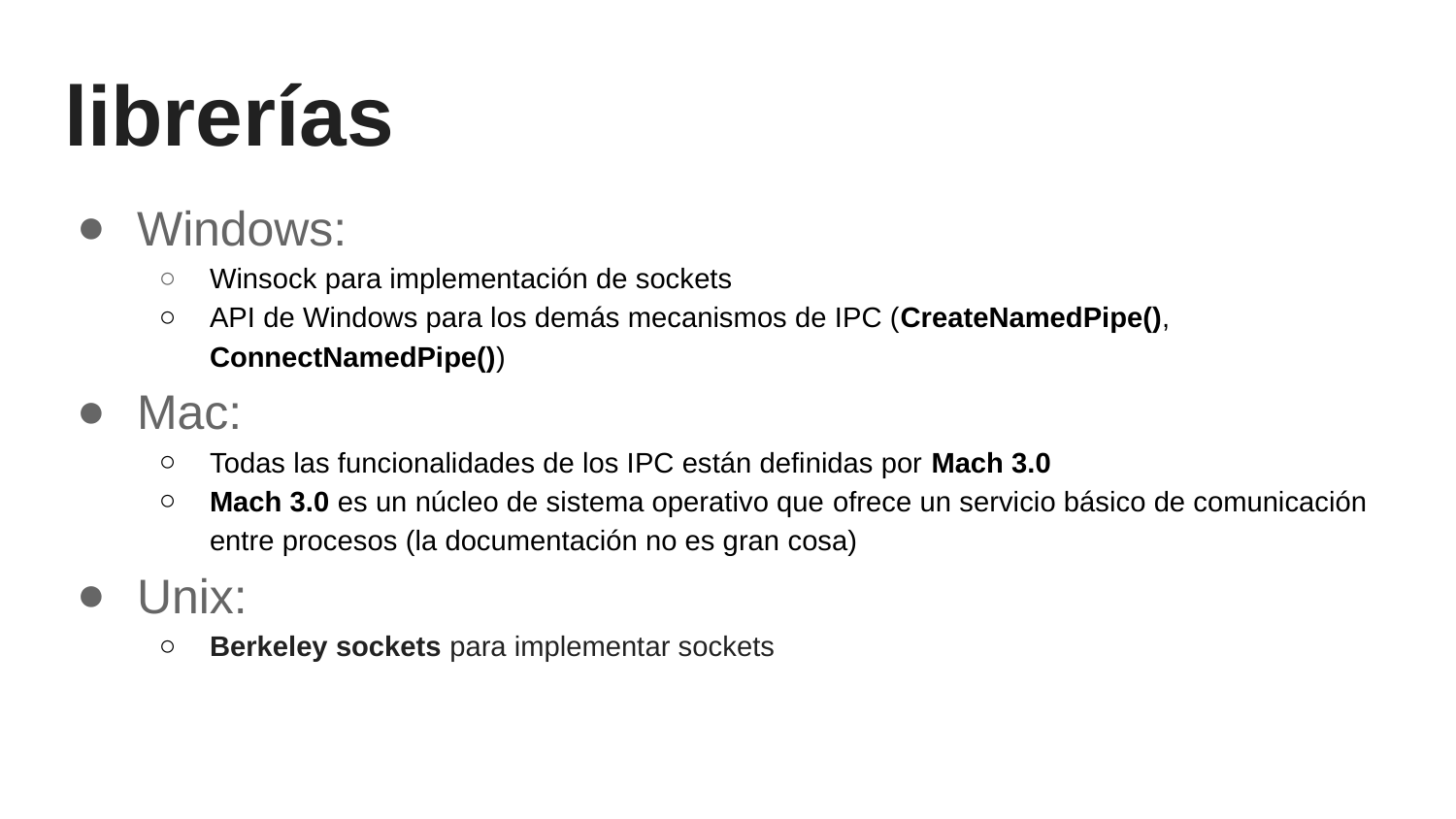

# librerías
Windows:
Winsock para implementación de sockets
API de Windows para los demás mecanismos de IPC (CreateNamedPipe(), ConnectNamedPipe())
Mac:
Todas las funcionalidades de los IPC están definidas por Mach 3.0
Mach 3.0 es un núcleo de sistema operativo que ofrece un servicio básico de comunicación entre procesos (la documentación no es gran cosa)
Unix:
Berkeley sockets para implementar sockets